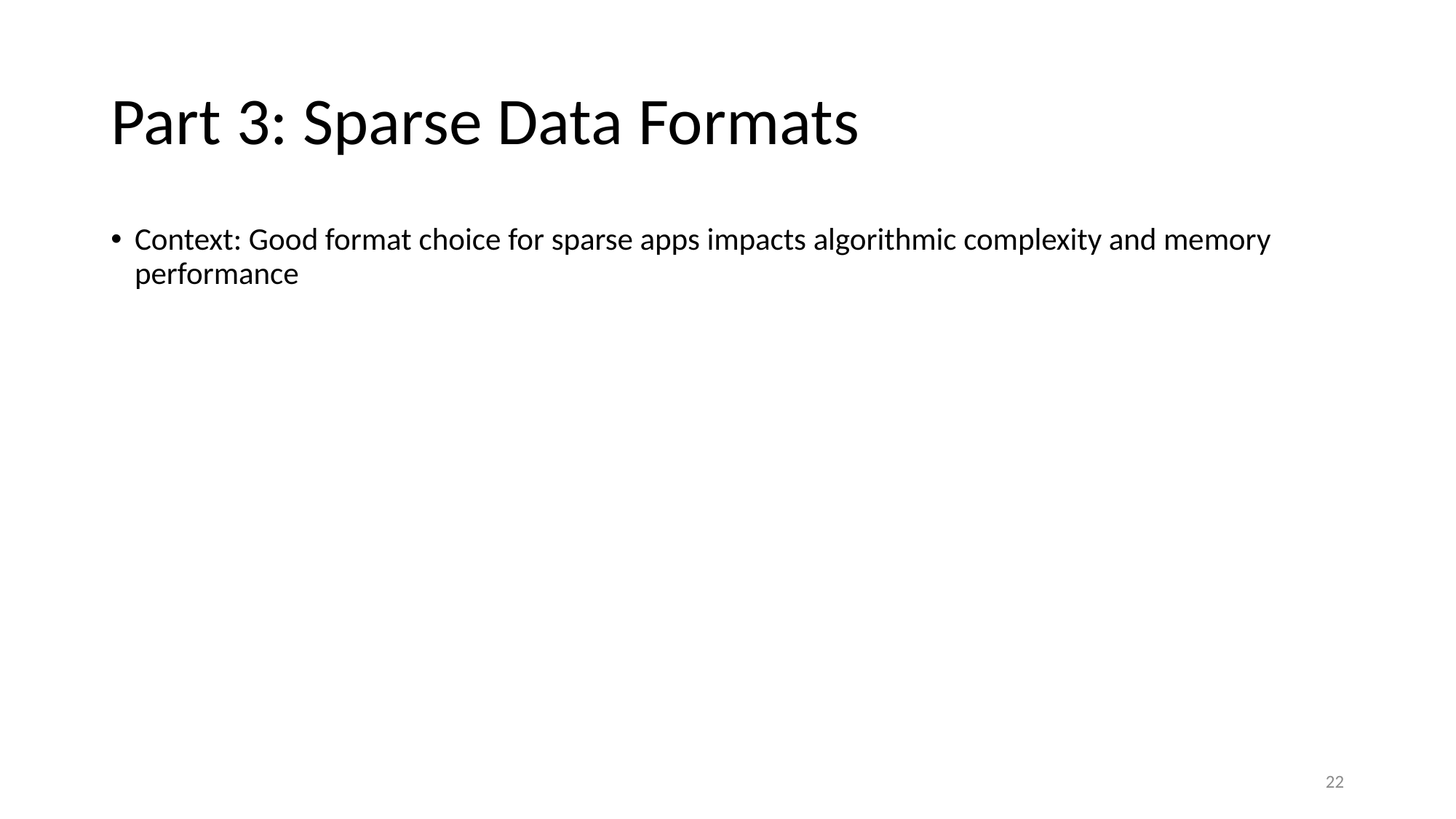

# Part 3: Sparse Data Formats
Context: Good format choice for sparse apps impacts algorithmic complexity and memory performance
Problem: RAJA couples data format, computation, schedule, and iteration space definitions too tightly for sparse apps
Research Questions:
Q3.1: How do we extend the decoupling of data, operation, schedule, and iteration space to sparse codes while maintaining idiomatically RAJA-like code?
Q3.2: How do we support efficient iteration through sparse data without the ability to rewrite the operation?
Q3.3: How do we formulate format selection as an ILP problem?
Proposed Answers:
A3.1: Symbolic iteration space API and format-agnostic computation description
A3.2: Dynamically selected indexing logic
A3.3: Sparsity metrics and asymptotic complexity
22